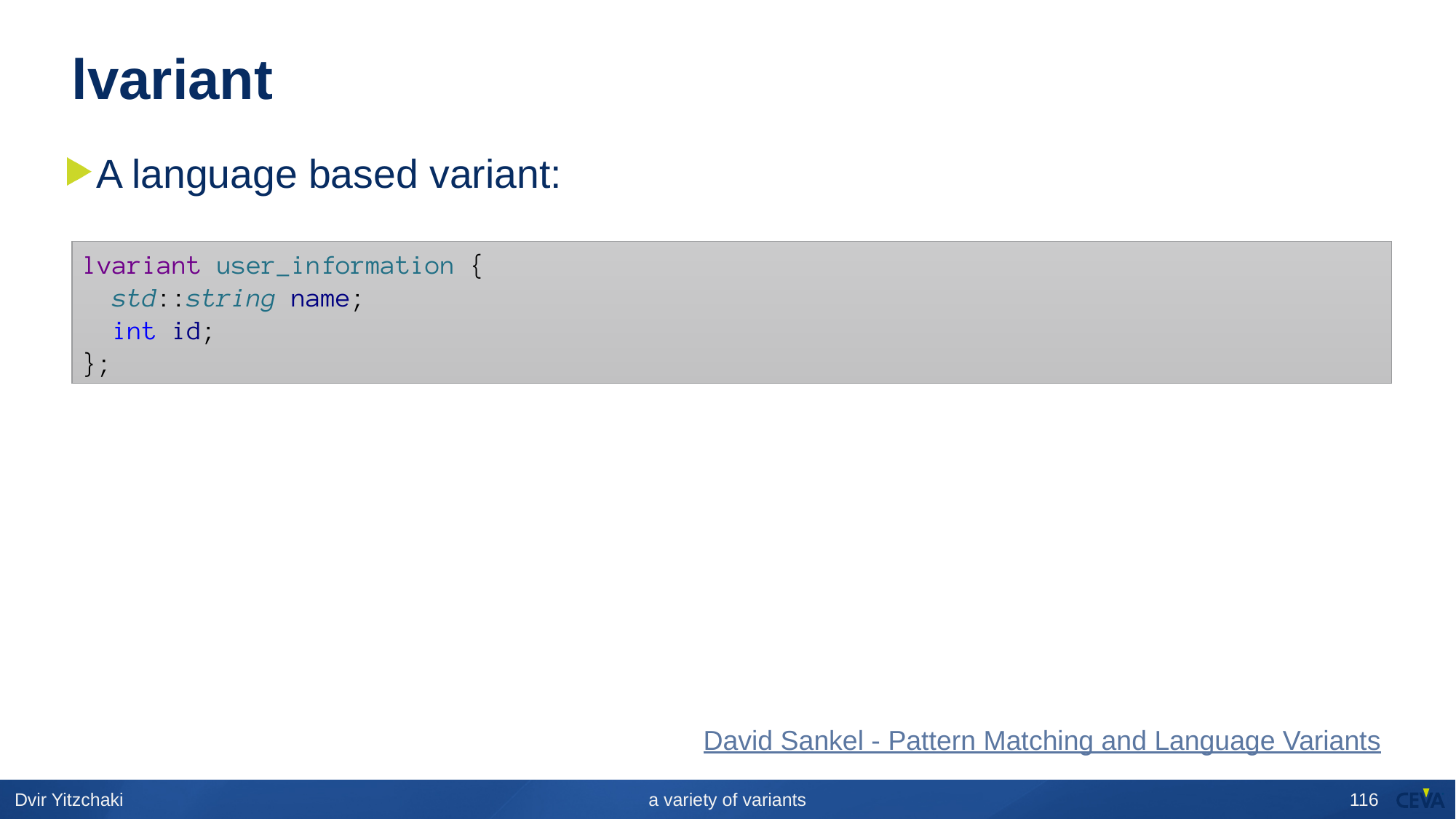

# lvariant
A language based variant:
lvariant user_information {
  std::string name;
  int id;
};
David Sankel - Pattern Matching and Language Variants